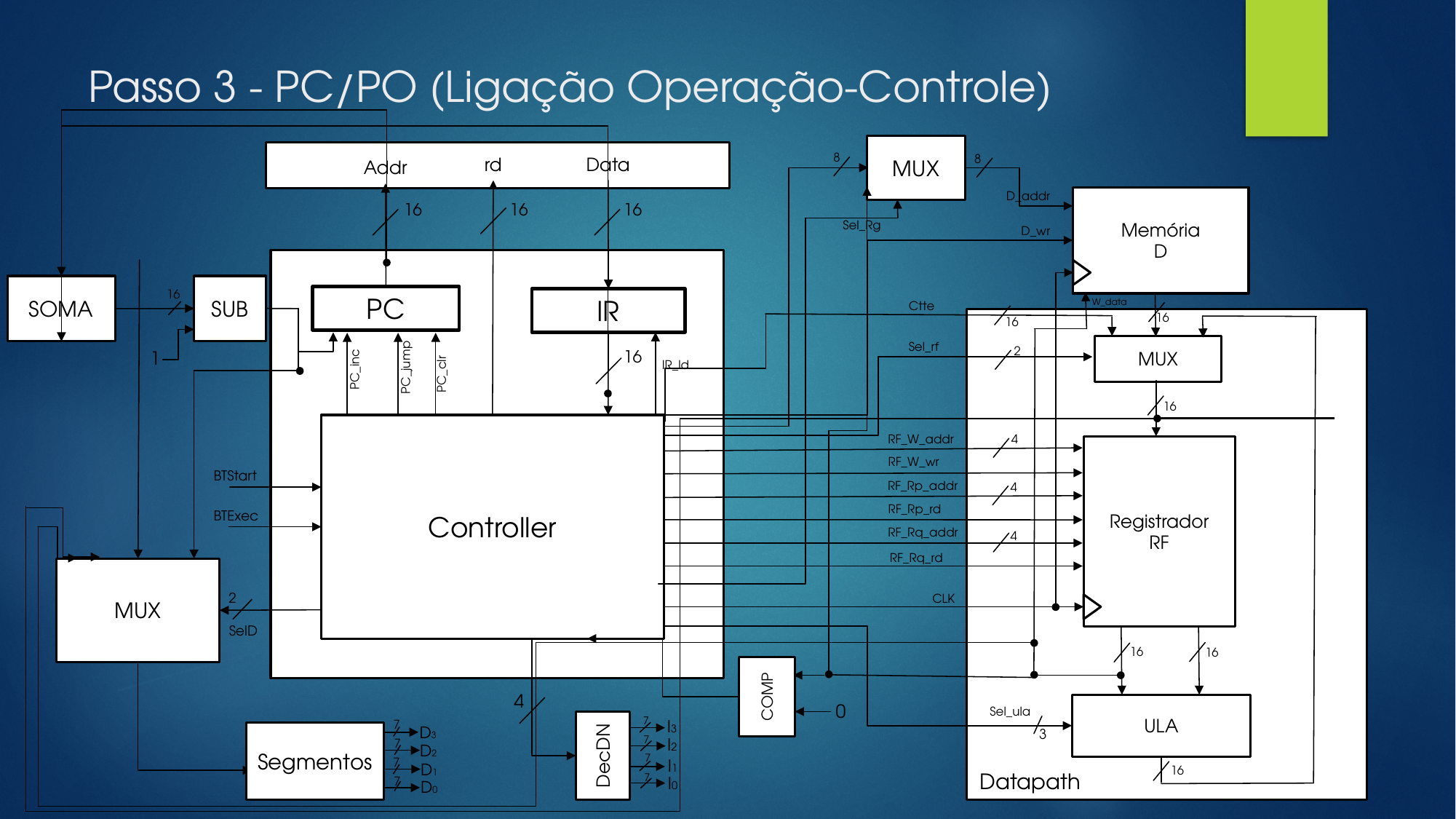

# Passo 3 - PC/PO (Ligação Operação-Controle)
MUX

8
8
rd
Data
Addr
D_addr
Memória
D
16
16
16
Sel_Rg
D_wr

SOMA
SUB
16
PC
IR
W_data
Ctte
16

16
Sel_rf
MUX
2
16
1
IR_ld
PC_jump
PC_inc
PC_clr

16
Controller

RF_W_addr
4
Registrador
RF
RF_W_wr
BTStart
RF_Rp_addr
4
RF_Rp_rd
BTExec
RF_Rq_addr
4
RF_Rq_rd
MUX
2
CLK

SelD
16
16

COMP

4
ULA
0
Sel_ula
7
I3
7
D3
3
Segmentos
7
DecDN
I2
7
D2
7
7
I1
D1
16
Datapath
7
I0
7
D0